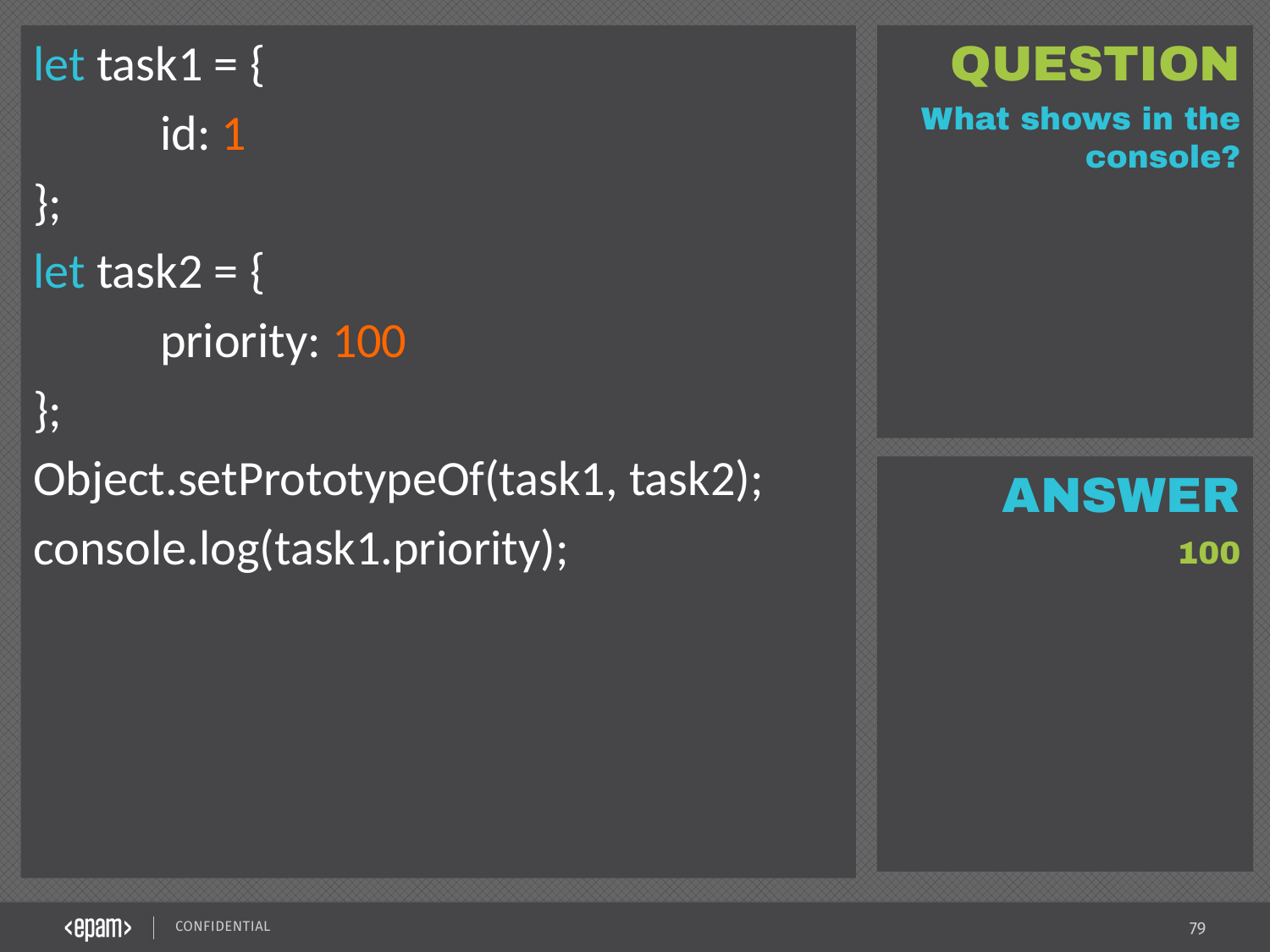

let task1 = {
	id: 1
};
let task2 = {
	priority: 100
};
Object.setPrototypeOf(task1, task2);
console.log(task1.priority);
What shows in the console?

100